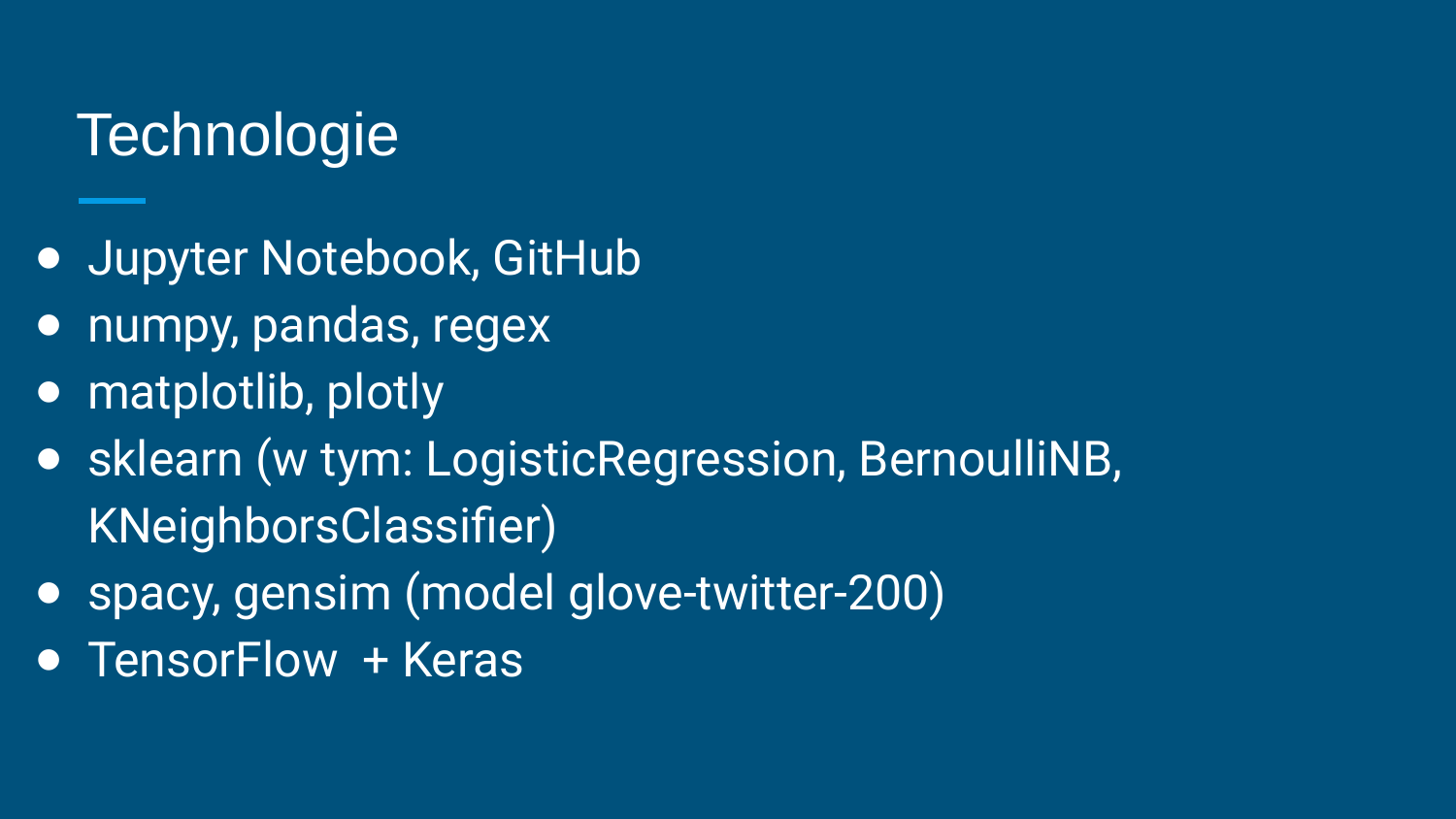

# Technologie
Jupyter Notebook, GitHub
numpy, pandas, regex
matplotlib, plotly
sklearn (w tym: LogisticRegression, BernoulliNB, KNeighborsClassifier)
spacy, gensim (model glove-twitter-200)
TensorFlow  + Keras